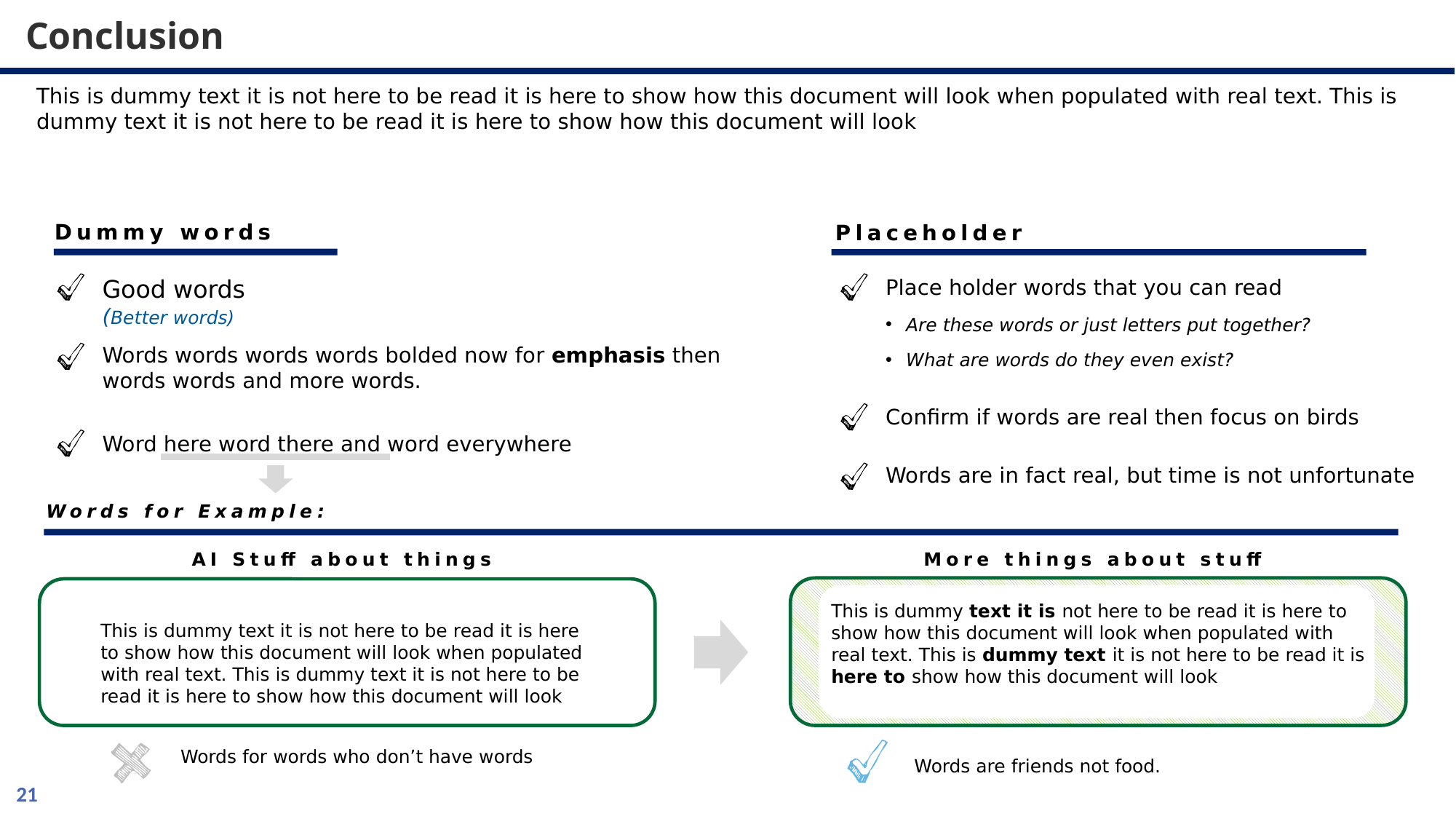

Conclusion
This is dummy text it is not here to be read it is here to show how this document will look when populated with real text. This is dummy text it is not here to be read it is here to show how this document will look
Dummy words
Placeholder

Good words
(Better words)

Place holder words that you can read
Are these words or just letters put together?
What are words do they even exist?

Words words words words bolded now for emphasis then words words and more words.

Confirm if words are real then focus on birds

Word here word there and word everywhere

Words are in fact real, but time is not unfortunate

Words for Example:

AI Stuff about things
More things about stuff

This is dummy text it is not here to be read it is here to show how this document will look when populated with real text. This is dummy text it is not here to be read it is here to show how this document will look
This is dummy text it is not here to be read it is here to show how this document will look when populated with real text. This is dummy text it is not here to be read it is here to show how this document will look

Words for words who don’t have words

Words are friends not food.

21  |  Copyright © 2021 Deloitte Development LLC. All rights reserved.
21